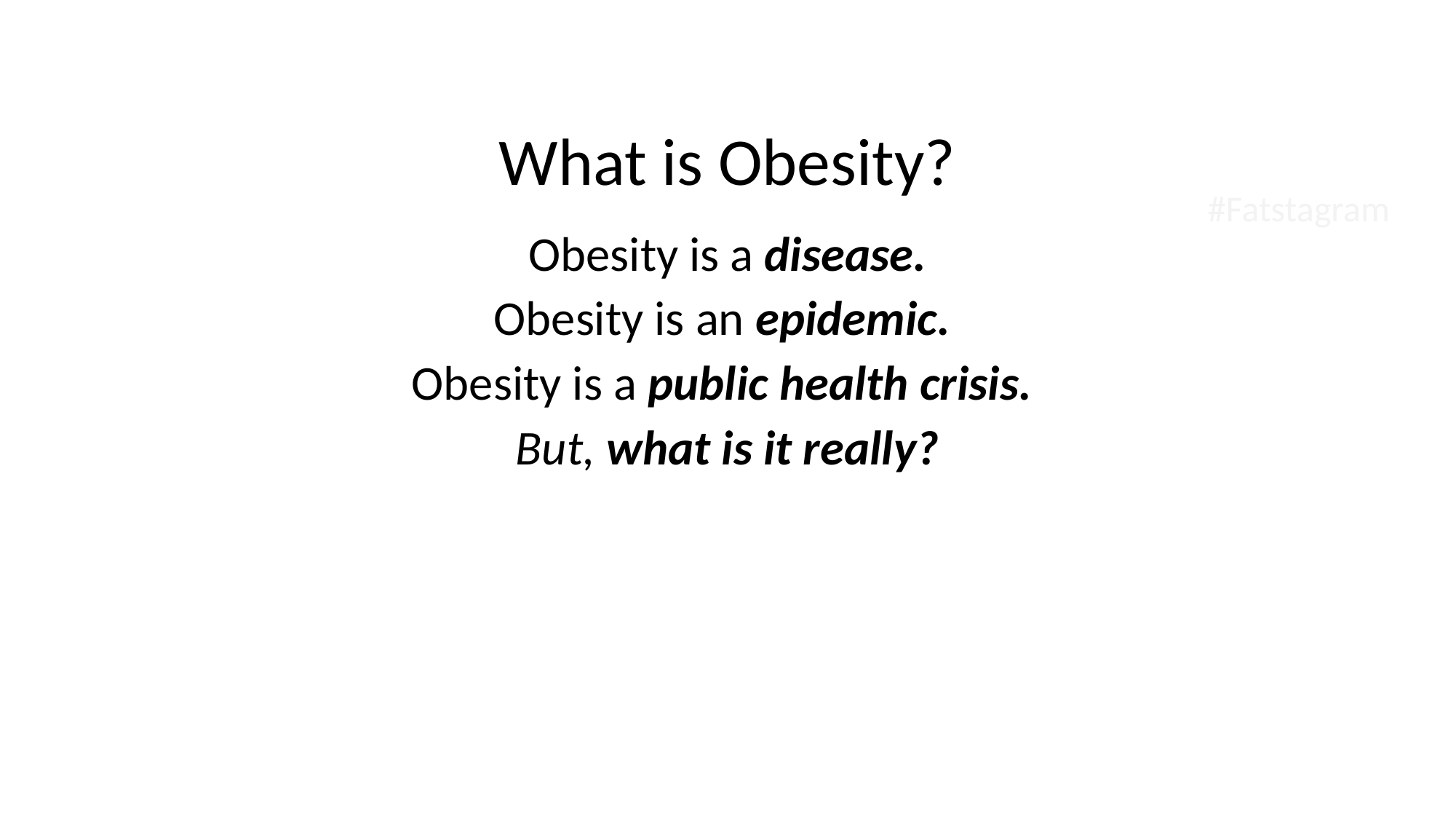

# What is Obesity?
#Fatstagram
Obesity is a disease.
Obesity is an epidemic.
Obesity is a public health crisis.
But, what is it really?